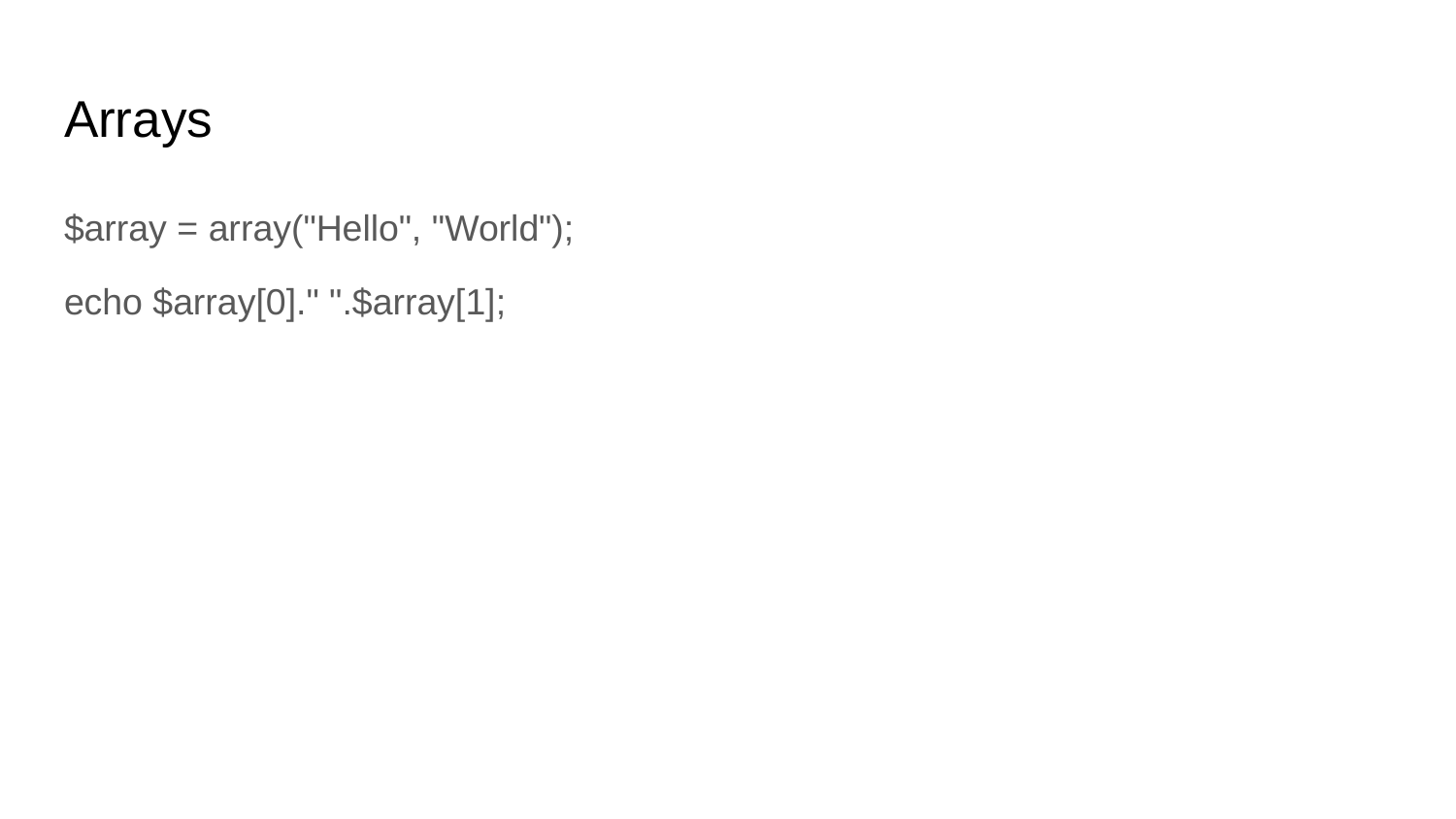

# Arrays
$array = array("Hello", "World");
echo $array[0]." ".$array[1];